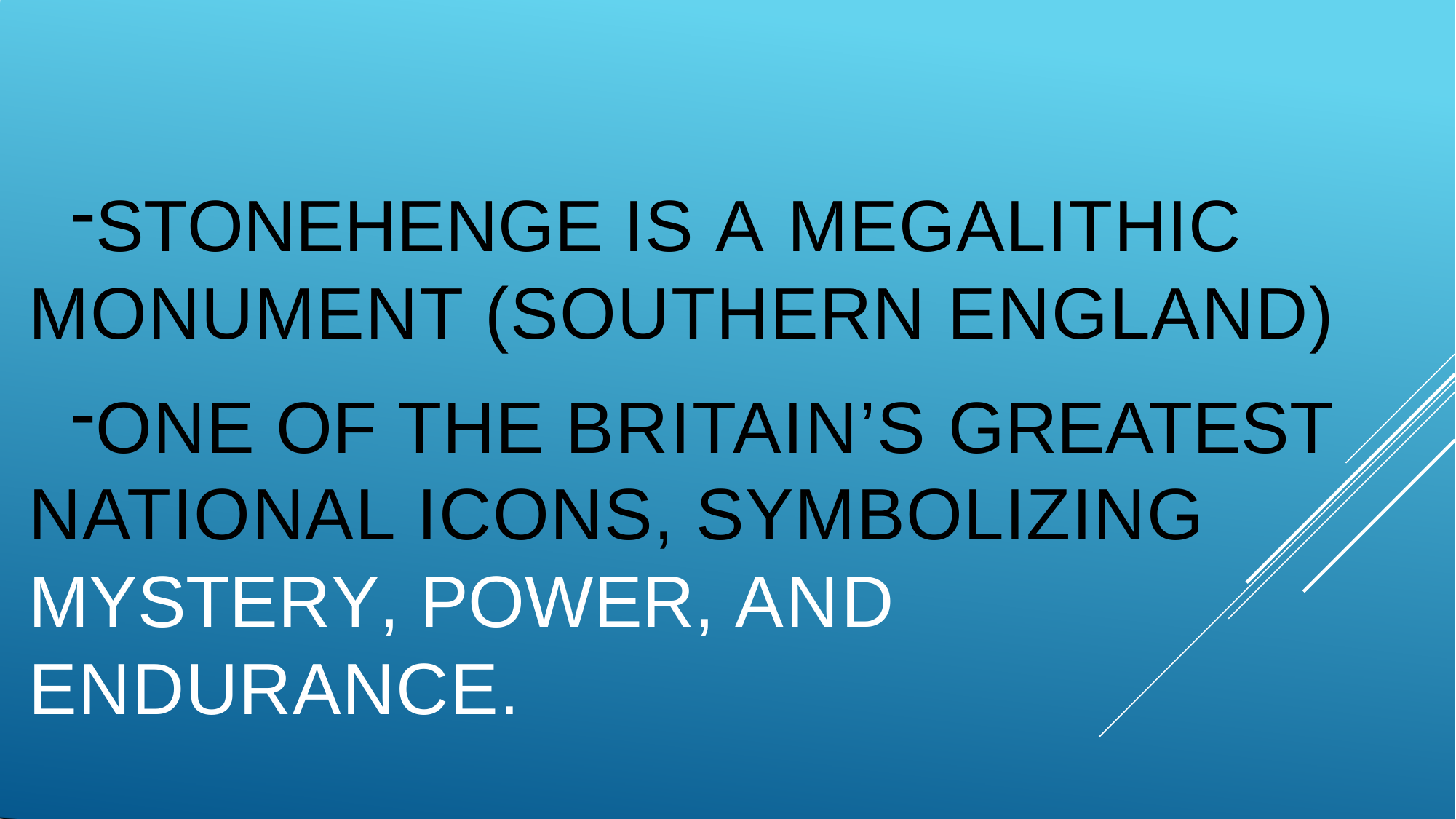

STONEHENGE IS A MEGALITHIC MONUMENT (SOUTHERN ENGLAND)
ONE OF THE BRITAIN’S GREATEST NATIONAL ICONS, SYMBOLIZING MYSTERY, POWER, AND ENDURANCE.